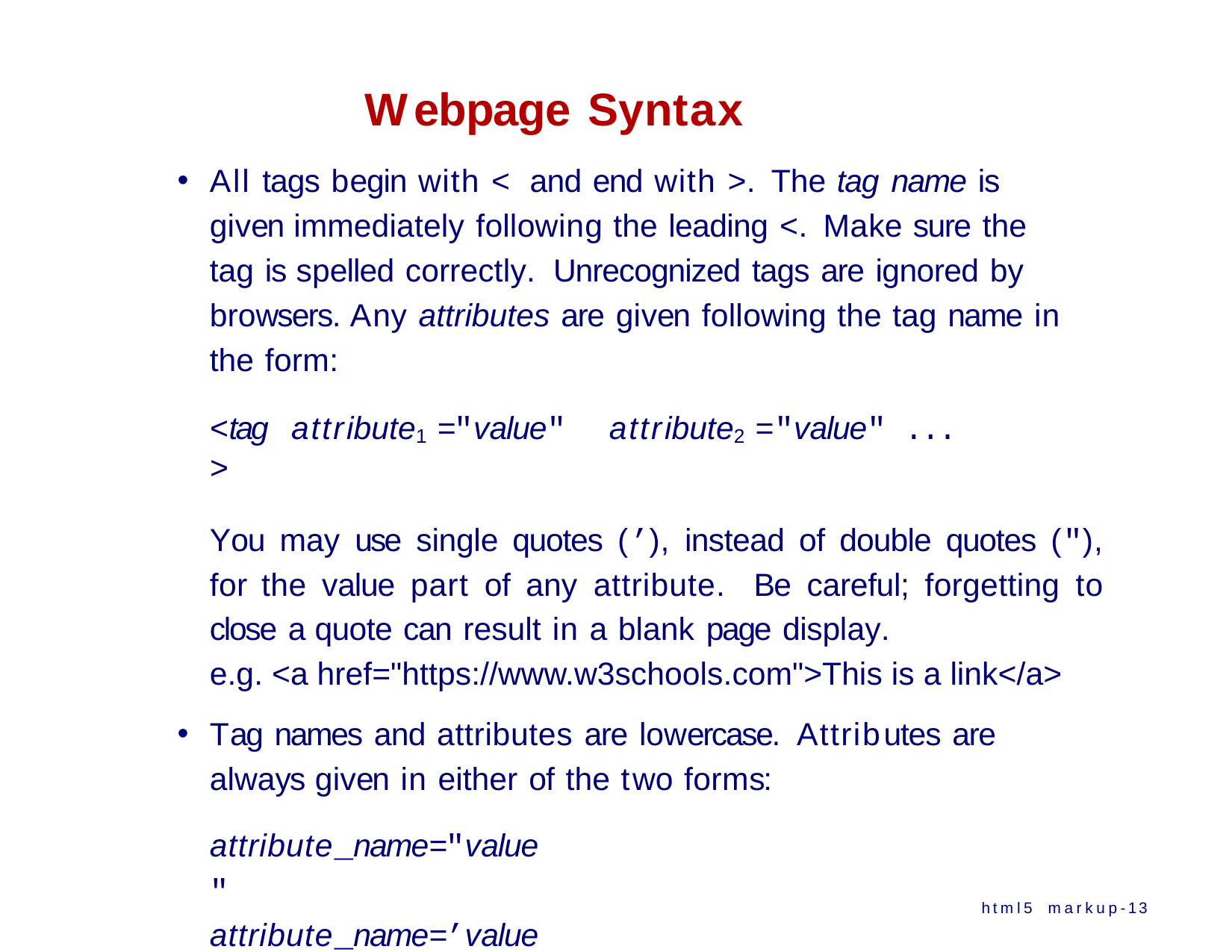

# Webpage Syntax
All tags begin with < and end with >.  The tag name is given immediately following the leading <.  Make sure the tag is spelled correctly.  Unrecognized tags are ignored by browsers. Any attributes are given following the tag name in the form:

<tag  attribute1 ="value"  attribute2 ="value" ... >

You may use single quotes (’), instead of double quotes ("), for the value part of any attribute.  Be careful; forgetting to close a quote can result in a blank page display.
e.g. <a href="https://www.w3schools.com">This is a link</a>

Tag names and attributes are lowercase.  Attributes are always given in either of the two forms:

attribute_name="value"  attribute_name=’value’
html5  markup-13